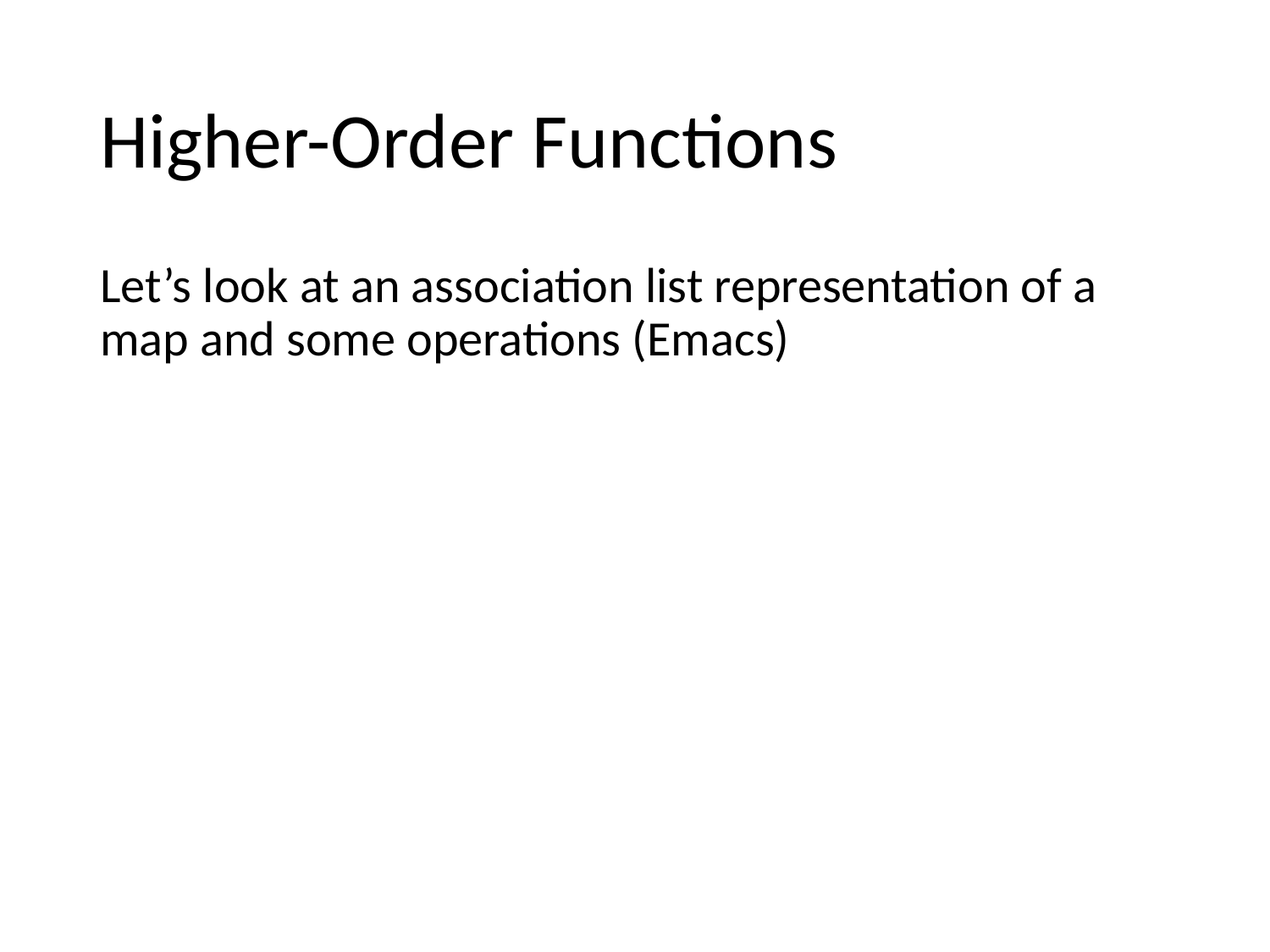

# Higher-Order Functions
Let’s look at an association list representation of a map and some operations (Emacs)